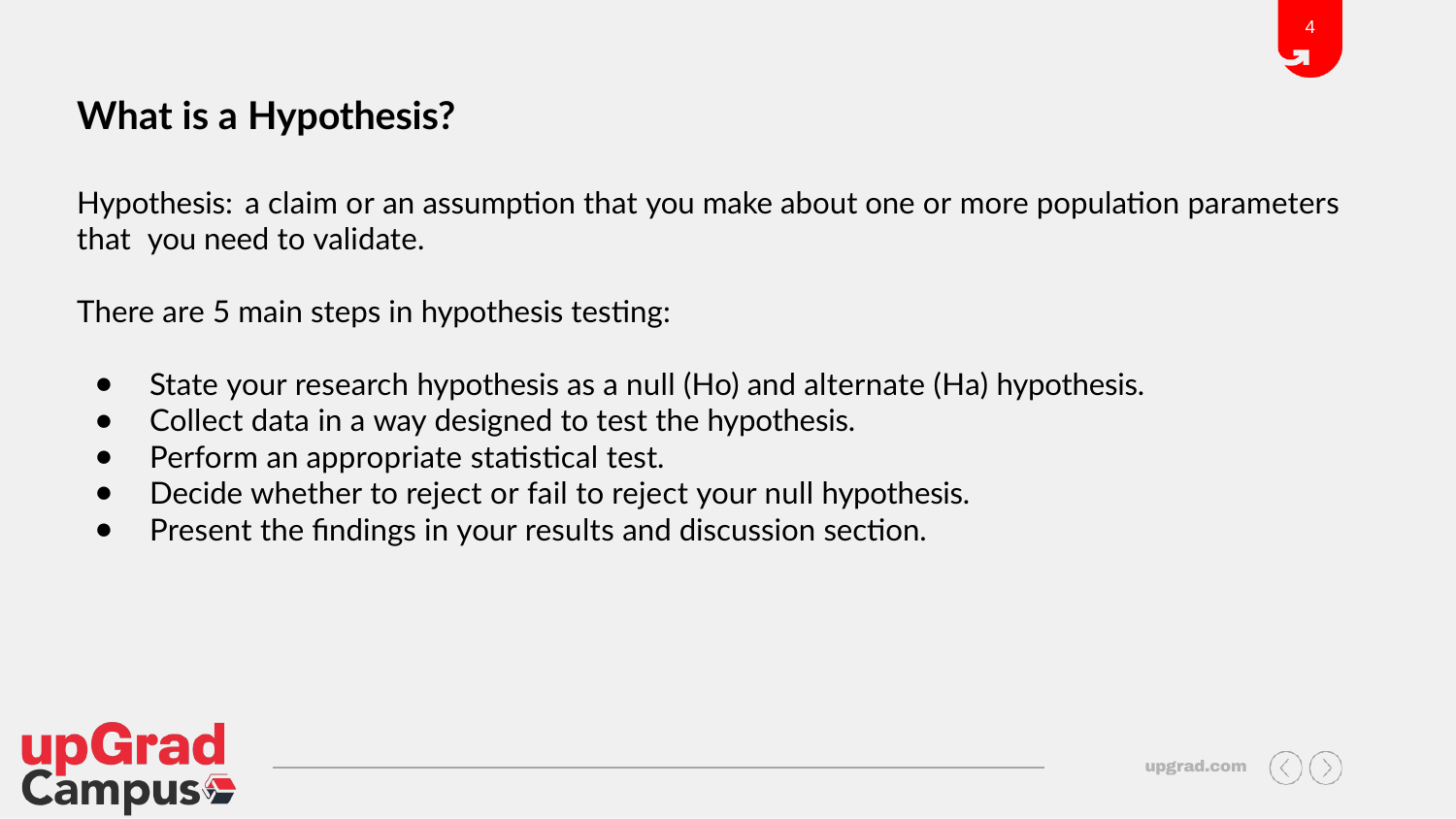

4
# What is a Hypothesis?
Hypothesis: a claim or an assumption that you make about one or more population parameters that  you need to validate.

There are 5 main steps in hypothesis testing:

State your research hypothesis as a null (Ho) and alternate (Ha) hypothesis.
Collect data in a way designed to test the hypothesis.
Perform an appropriate statistical test.
Decide whether to reject or fail to reject your null hypothesis.
Present the ﬁndings in your results and discussion section.

upgrad.com